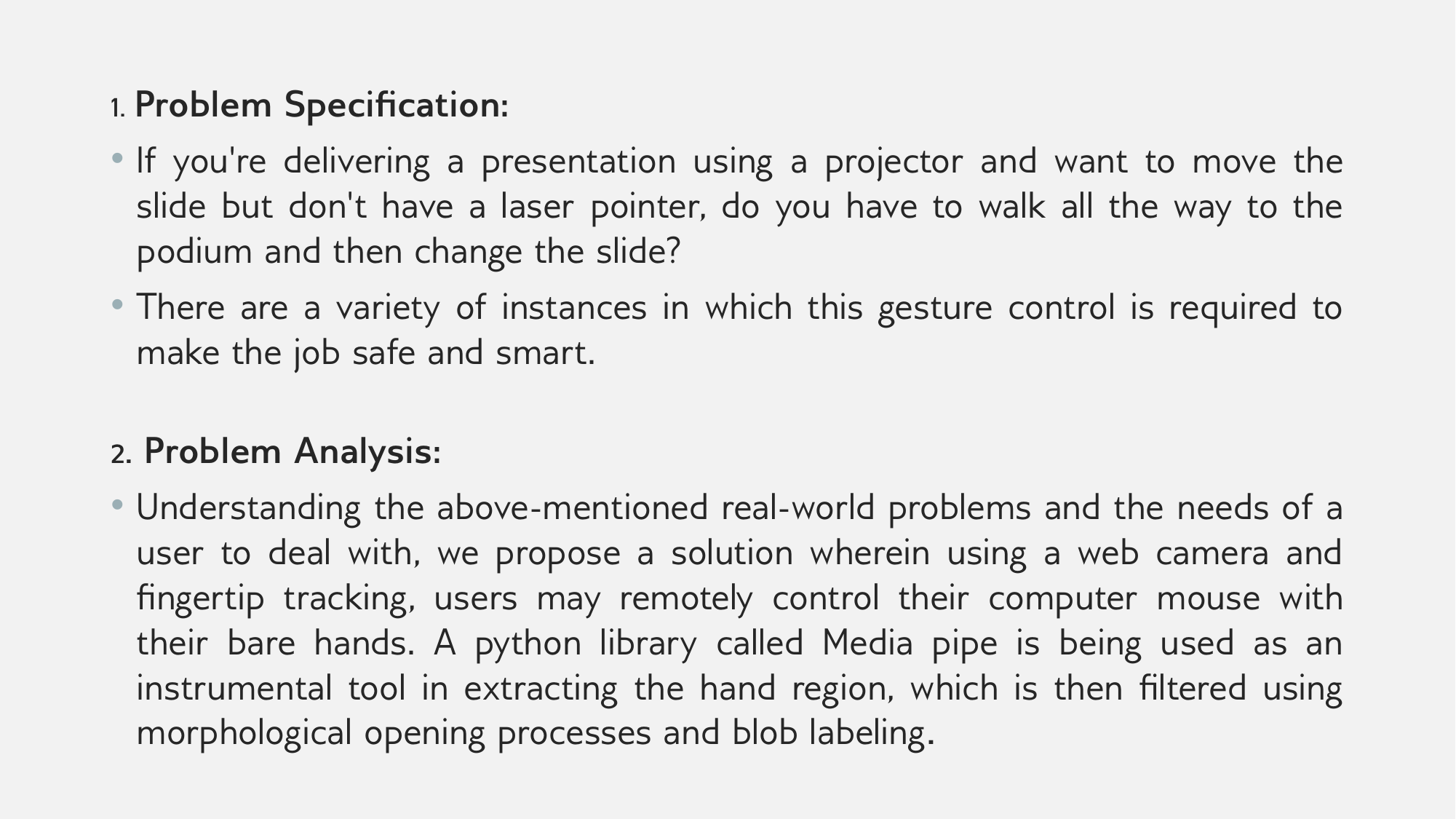

1. Problem Specification:
If you're delivering a presentation using a projector and want to move the slide but don't have a laser pointer, do you have to walk all the way to the podium and then change the slide?
There are a variety of instances in which this gesture control is required to make the job safe and smart.

2. Problem Analysis:
Understanding the above-mentioned real-world problems and the needs of a user to deal with, we propose a solution wherein using a web camera and fingertip tracking, users may remotely control their computer mouse with their bare hands. A python library called Media pipe is being used as an instrumental tool in extracting the hand region, which is then filtered using morphological opening processes and blob labeling.